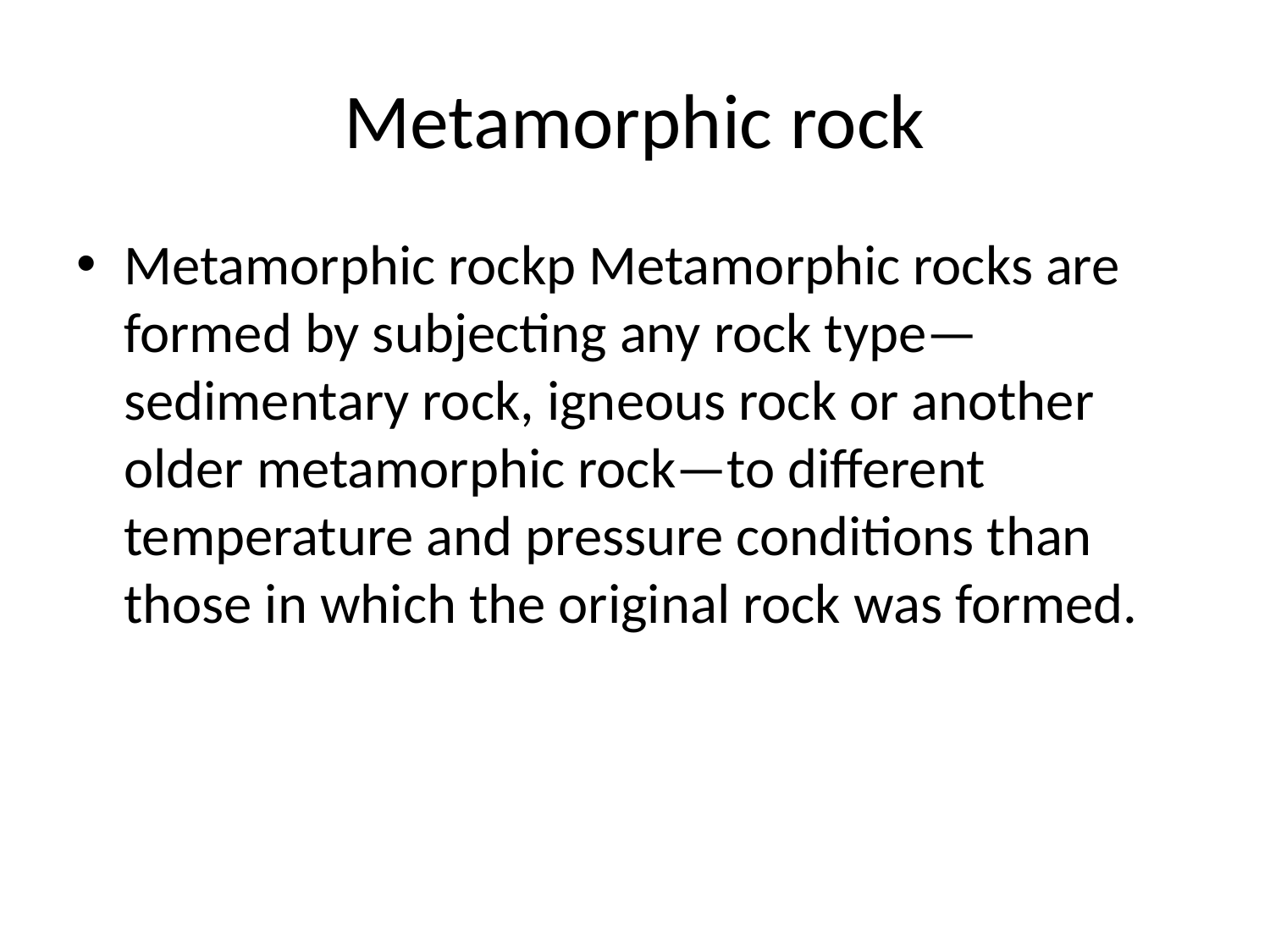

# Metamorphic rock
Metamorphic rockp Metamorphic rocks are formed by subjecting any rock type—sedimentary rock, igneous rock or another older metamorphic rock—to different temperature and pressure conditions than those in which the original rock was formed.